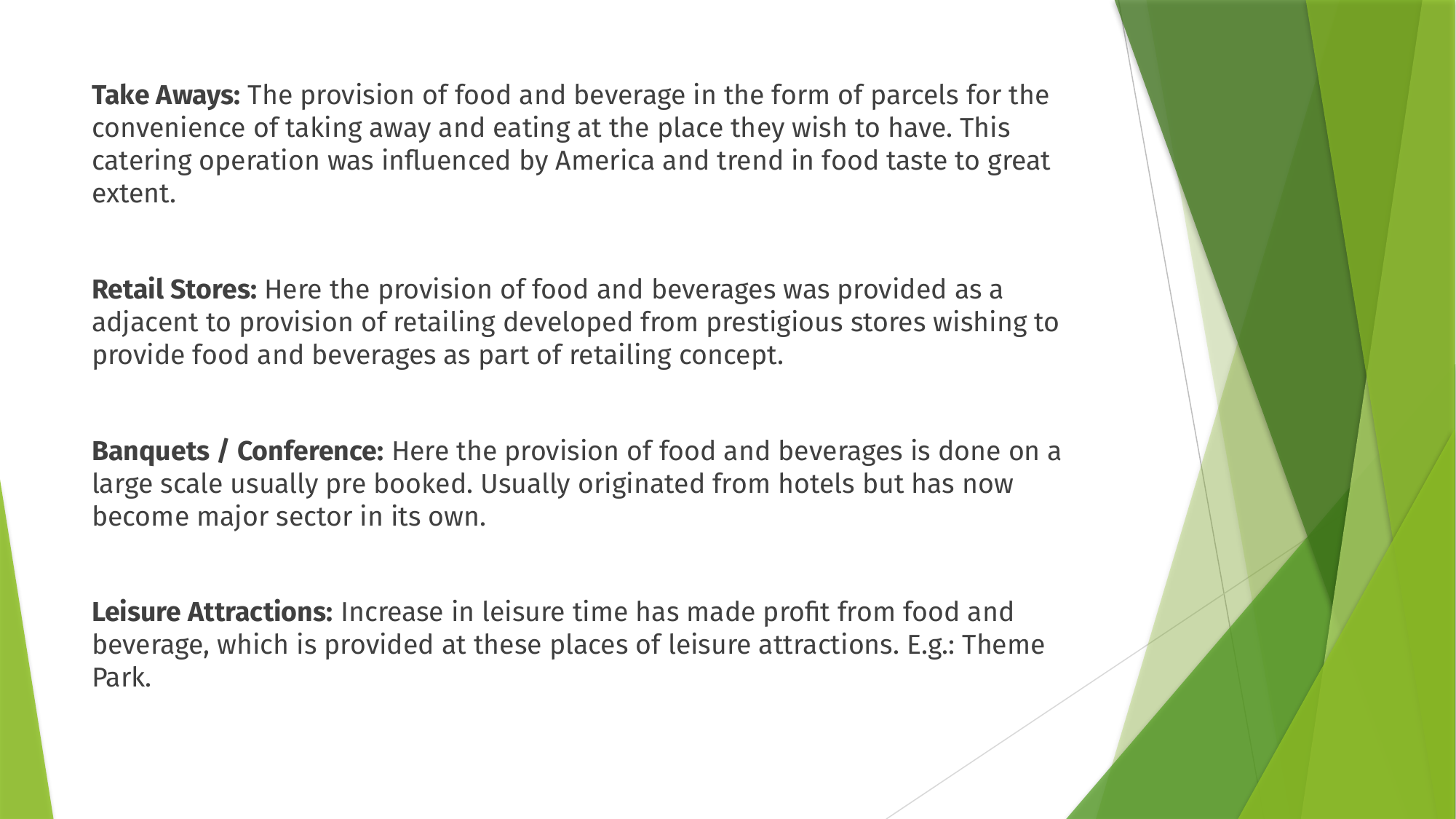

Take Aways: The provision of food and beverage in the form of parcels for the convenience of taking away and eating at the place they wish to have. This catering operation was influenced by America and trend in food taste to great extent.

Retail Stores: Here the provision of food and beverages was provided as a adjacent to provision of retailing developed from prestigious stores wishing to provide food and beverages as part of retailing concept.

Banquets / Conference: Here the provision of food and beverages is done on a large scale usually pre booked. Usually originated from hotels but has now become major sector in its own.

Leisure Attractions: Increase in leisure time has made profit from food and beverage, which is provided at these places of leisure attractions. E.g.: Theme Park.